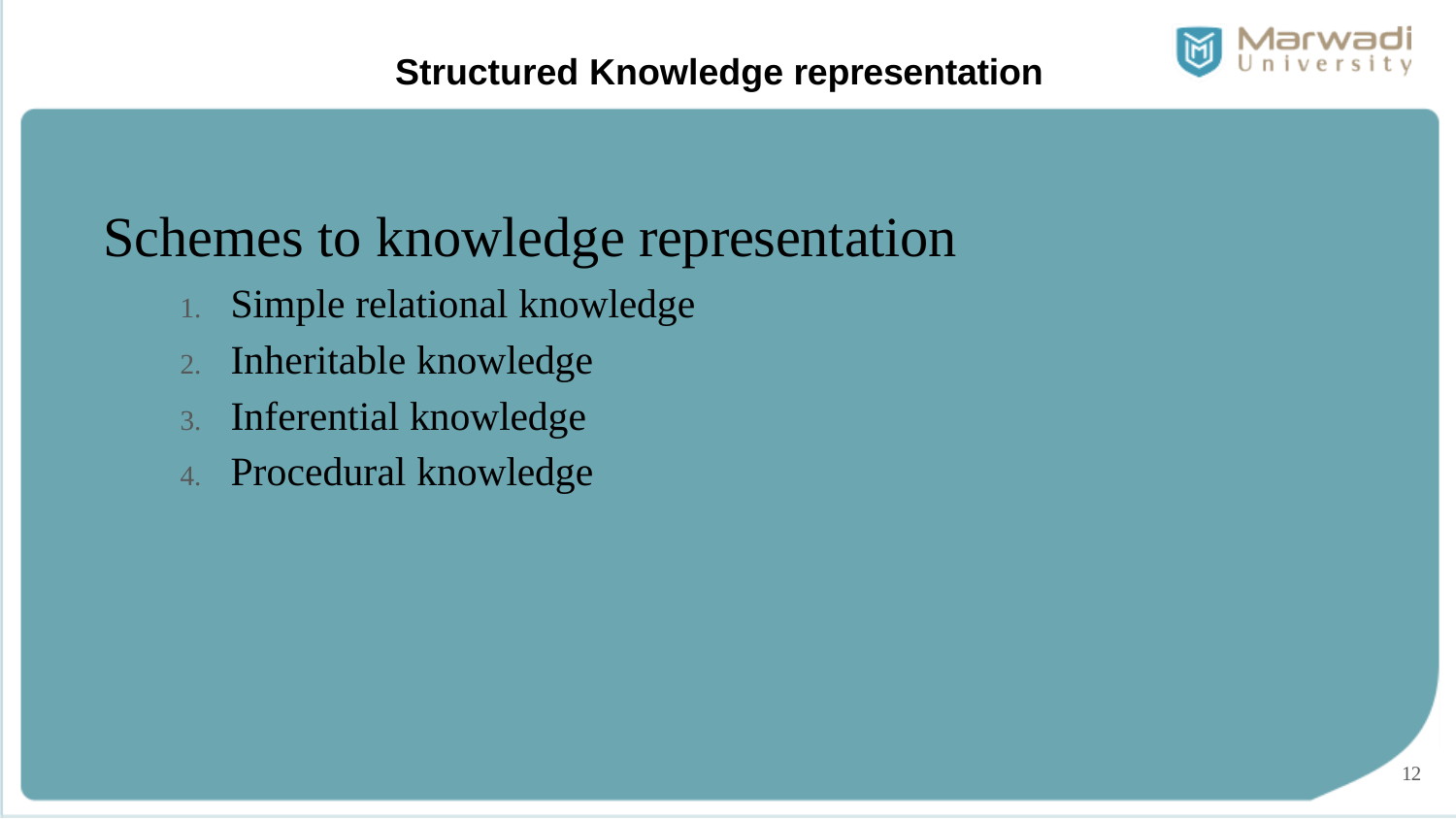

Structured Knowledge representation
# Schemes to knowledge representation
Simple relational knowledge
Inheritable knowledge
Inferential knowledge
Procedural knowledge
12